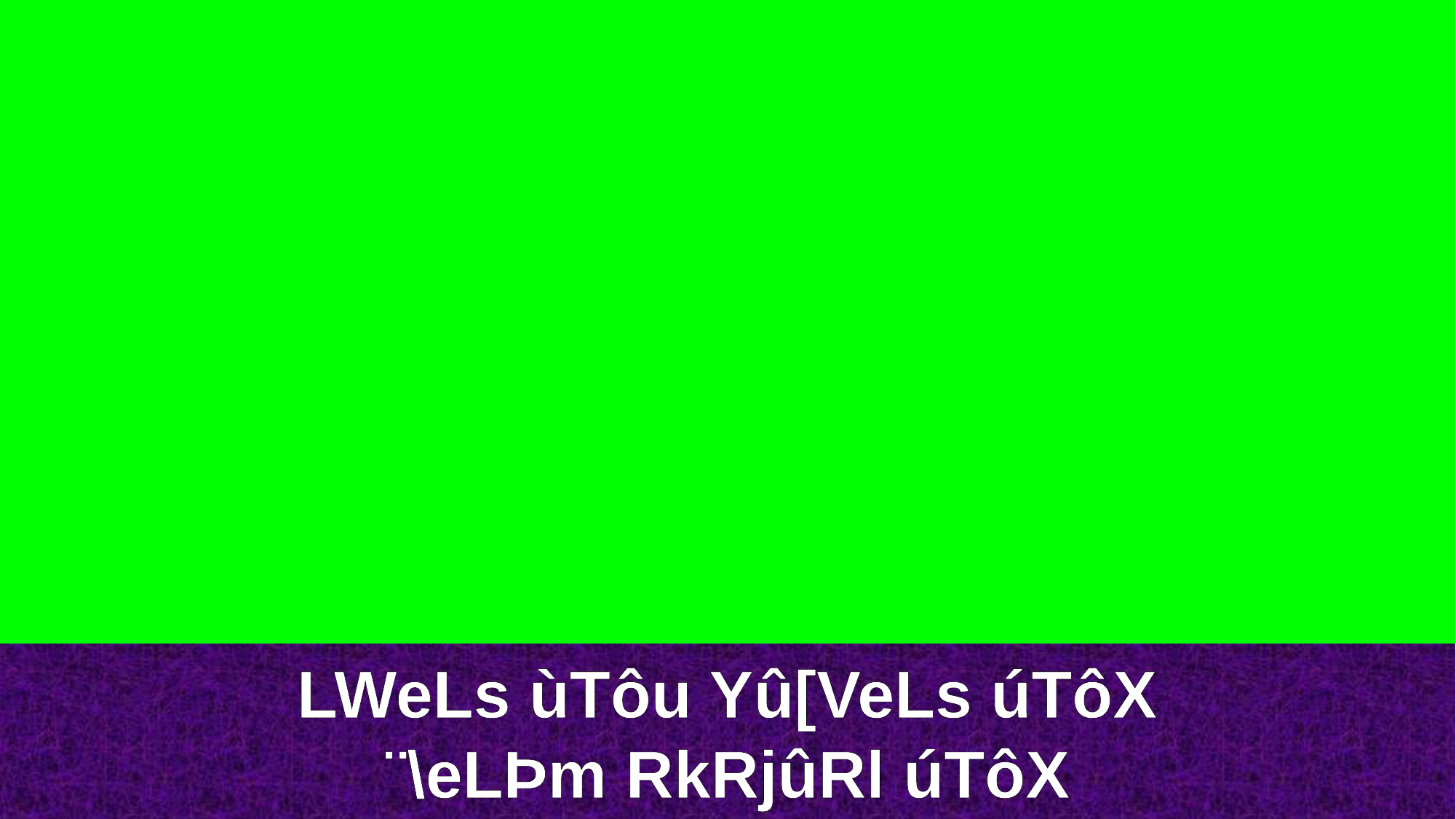

LWeLs ùTôu Yû[VeLs úTôX
¨\eLÞm RkRjûRl úTôX